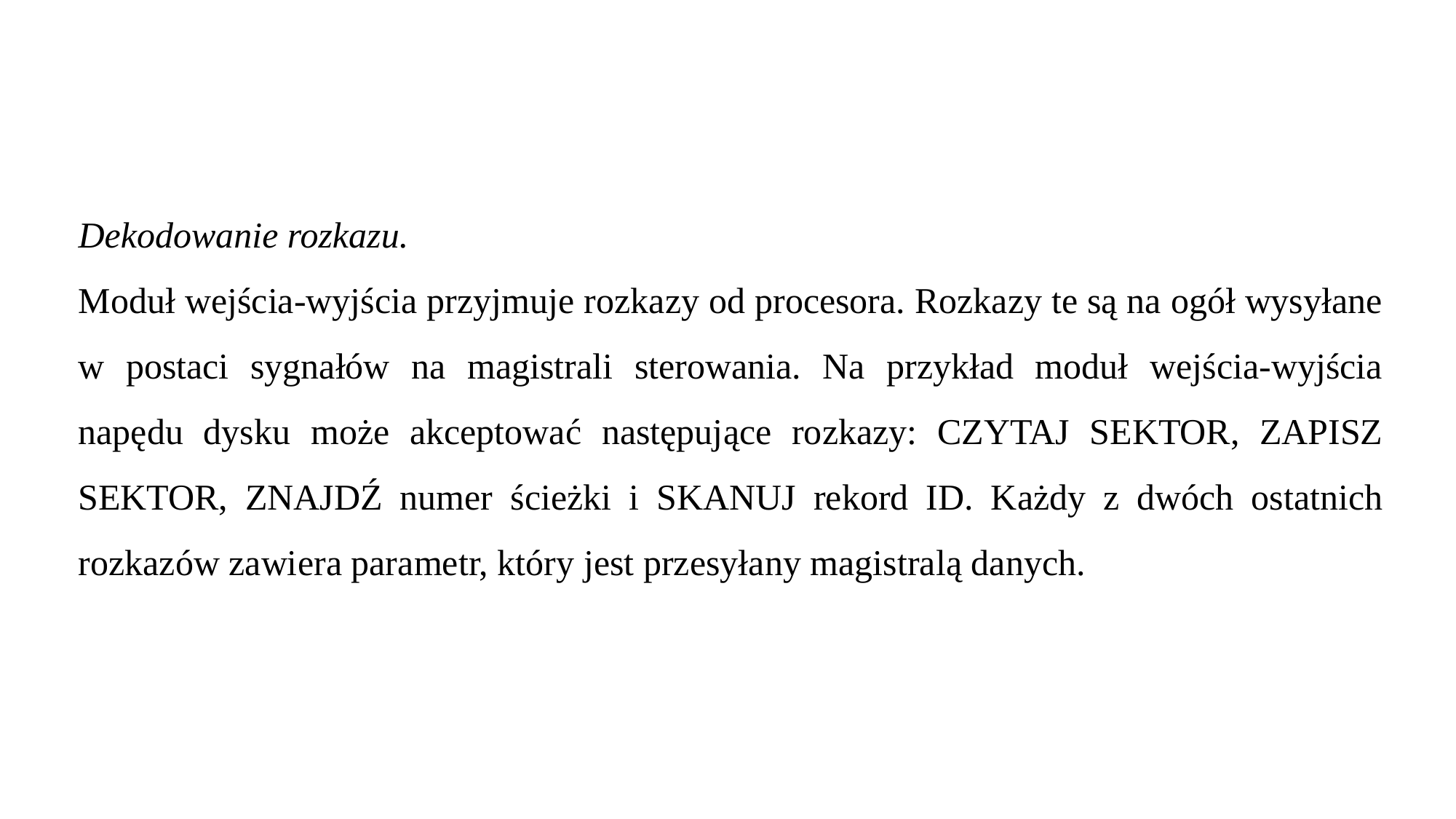

Dekodowanie rozkazu.
Moduł wejścia-wyjścia przyjmuje rozkazy od procesora. Rozkazy te są na ogół wysyłane w postaci sygnałów na magistrali sterowania. Na przykład moduł wejścia-wyjścia napędu dysku może akceptować następujące rozkazy: CZYTAJ SEKTOR, ZAPISZ SEKTOR, ZNAJDŹ numer ścieżki i SKANUJ rekord ID. Każdy z dwóch ostatnich rozkazów zawiera parametr, który jest przesyłany magistralą danych.